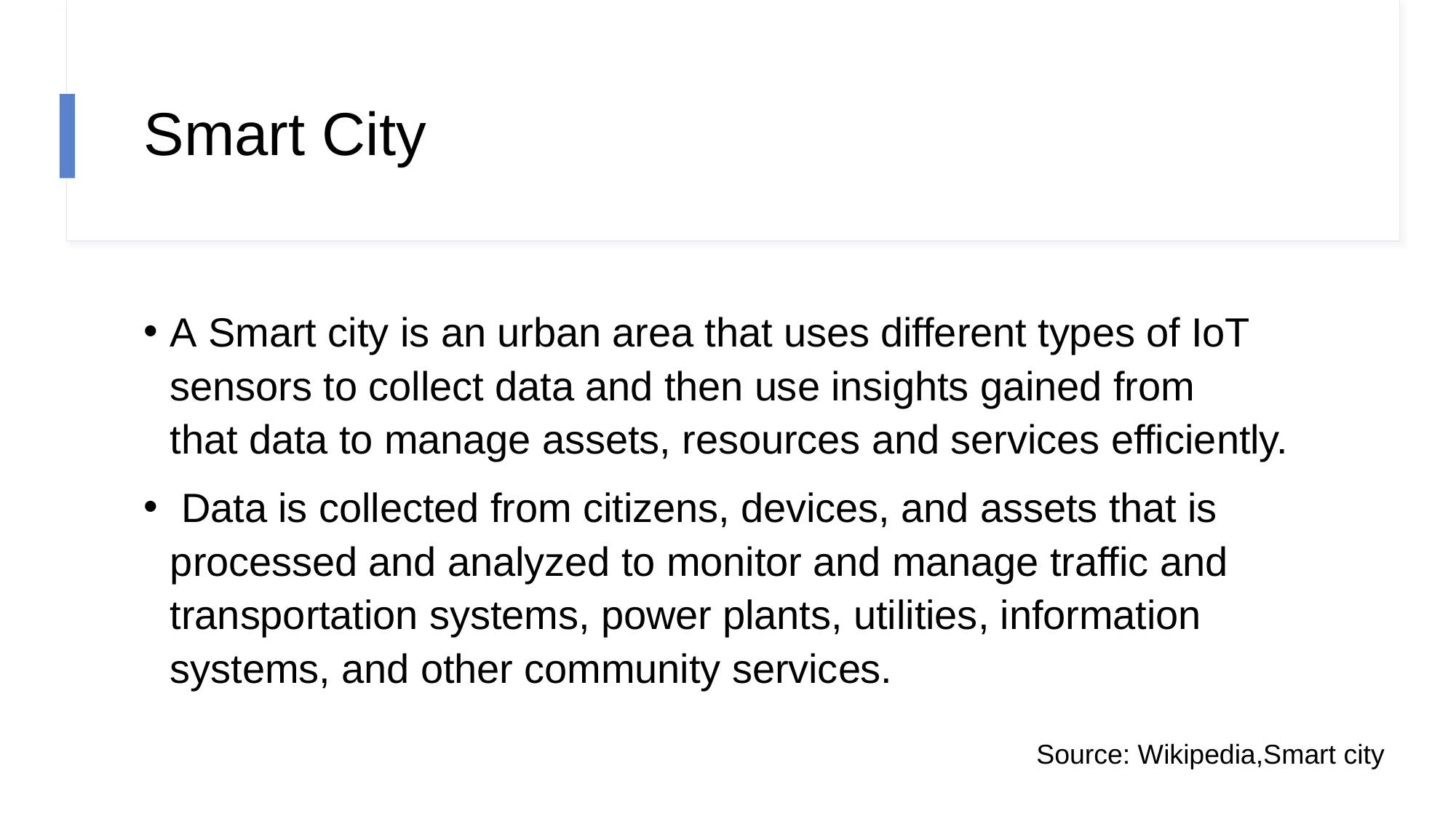

# Smart City
A Smart city is an urban area that uses different types of IoT sensors to collect data and then use insights gained from that data to manage assets, resources and services efficiently.
 Data is collected from citizens, devices, and assets that is processed and analyzed to monitor and manage traffic and transportation systems, power plants, utilities, information systems, and other community services.
Source: Wikipedia,Smart city